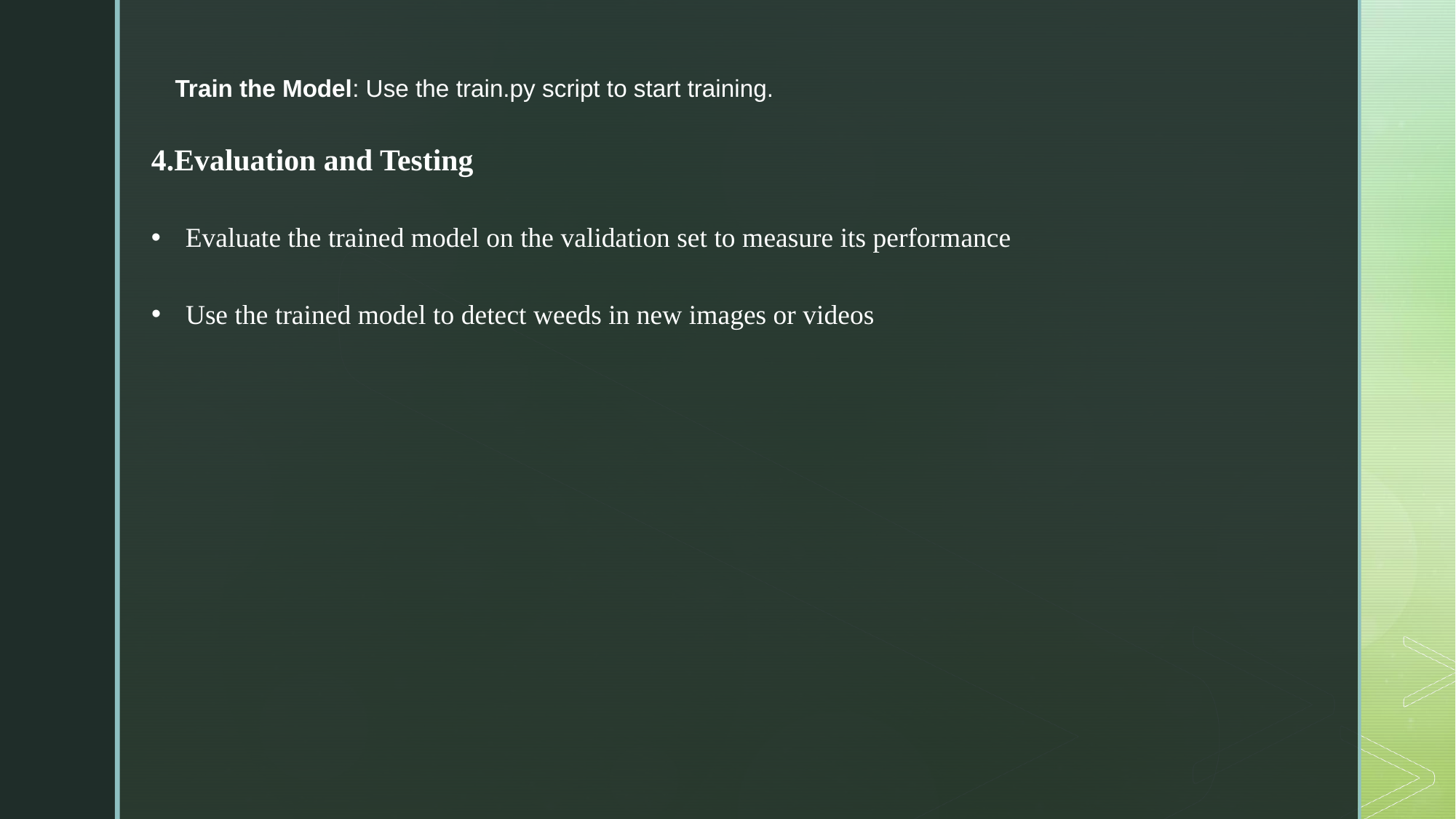

4.Evaluation and Testing

Evaluate the trained model on the validation set to measure its performance

Use the trained model to detect weeds in new images or videos

Train the Model: Use the train.py script to start training.